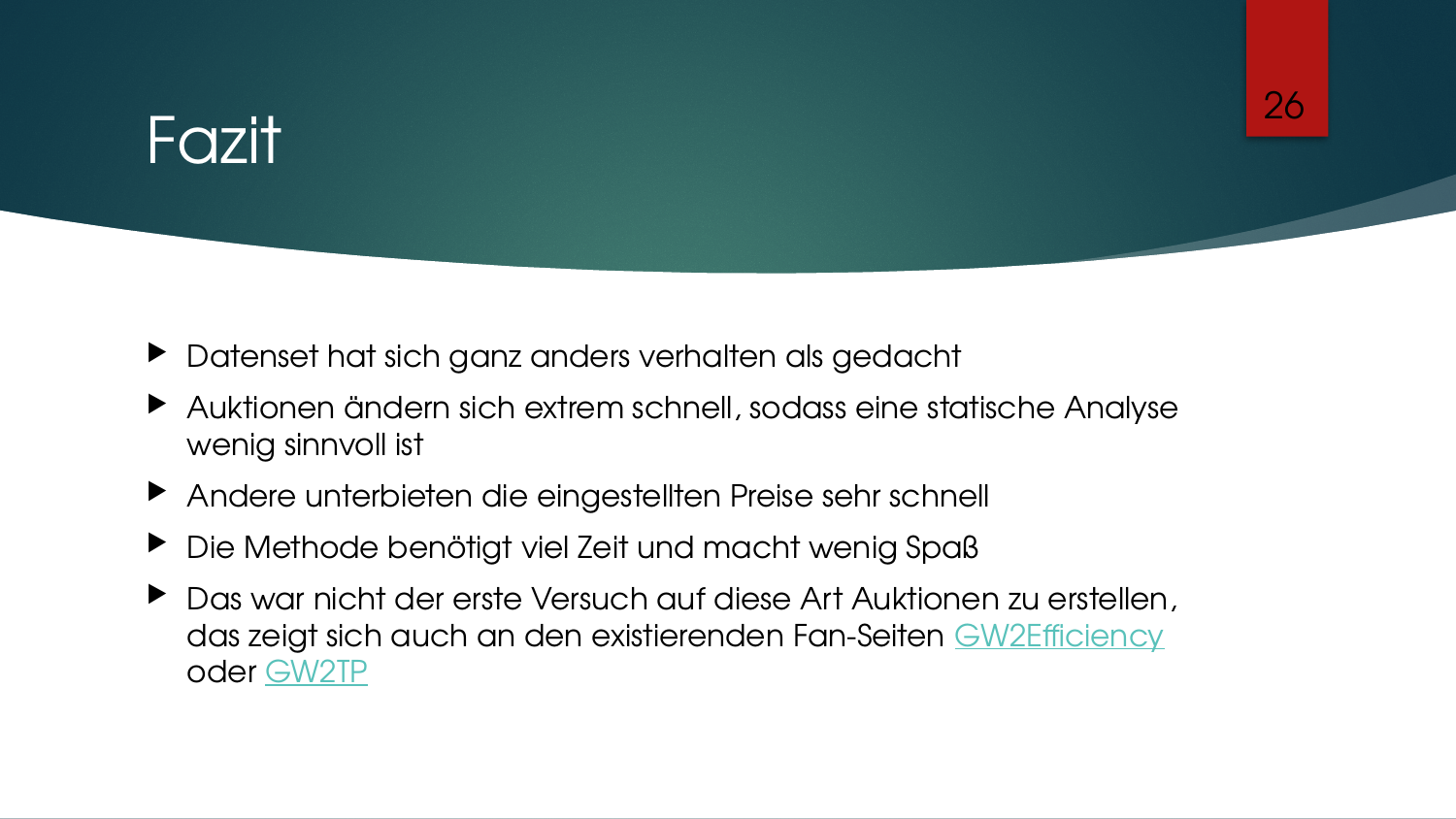

# Fazit
26

Datenset hat sich ganz anders verhalten als gedacht
Auktionen ändern sich extrem schnell, sodass eine statische Analyse wenig sinnvoll ist
Andere unterbieten die eingestellten Preise sehr schnell
Die Methode benötigt viel Zeit und macht wenig Spaß
Das war nicht der erste Versuch auf diese Art Auktionen zu erstellen, das zeigt sich auch an den existierenden Fan-Seiten GW2Efficiency oder GW2TP